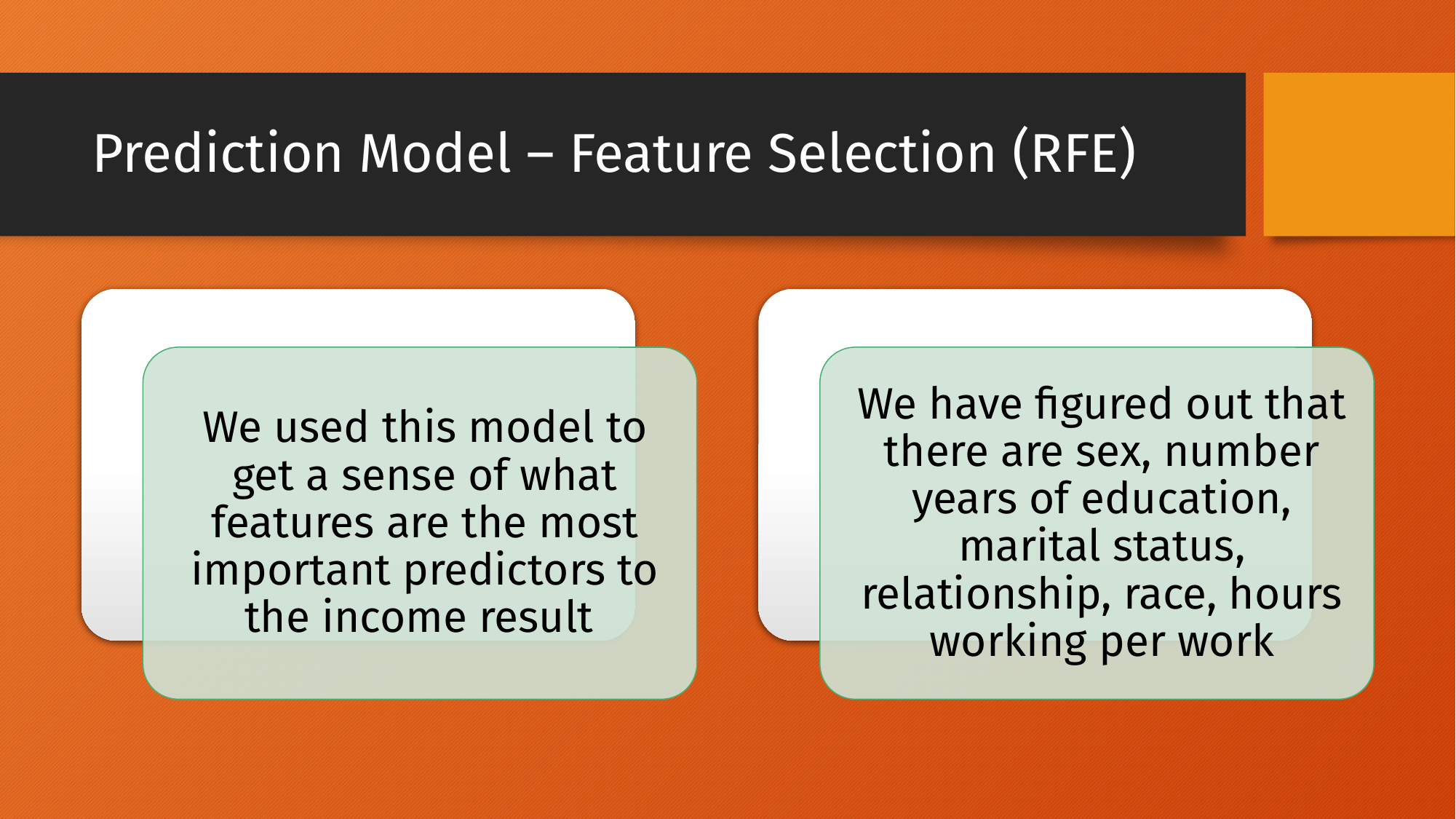

# Prediction Model – Feature Selection (RFE)
We used this model to get a sense of what features are the most important predictors to the income result
We have figured out that there are sex, number years of education, marital status, relationship, race, hours working per work